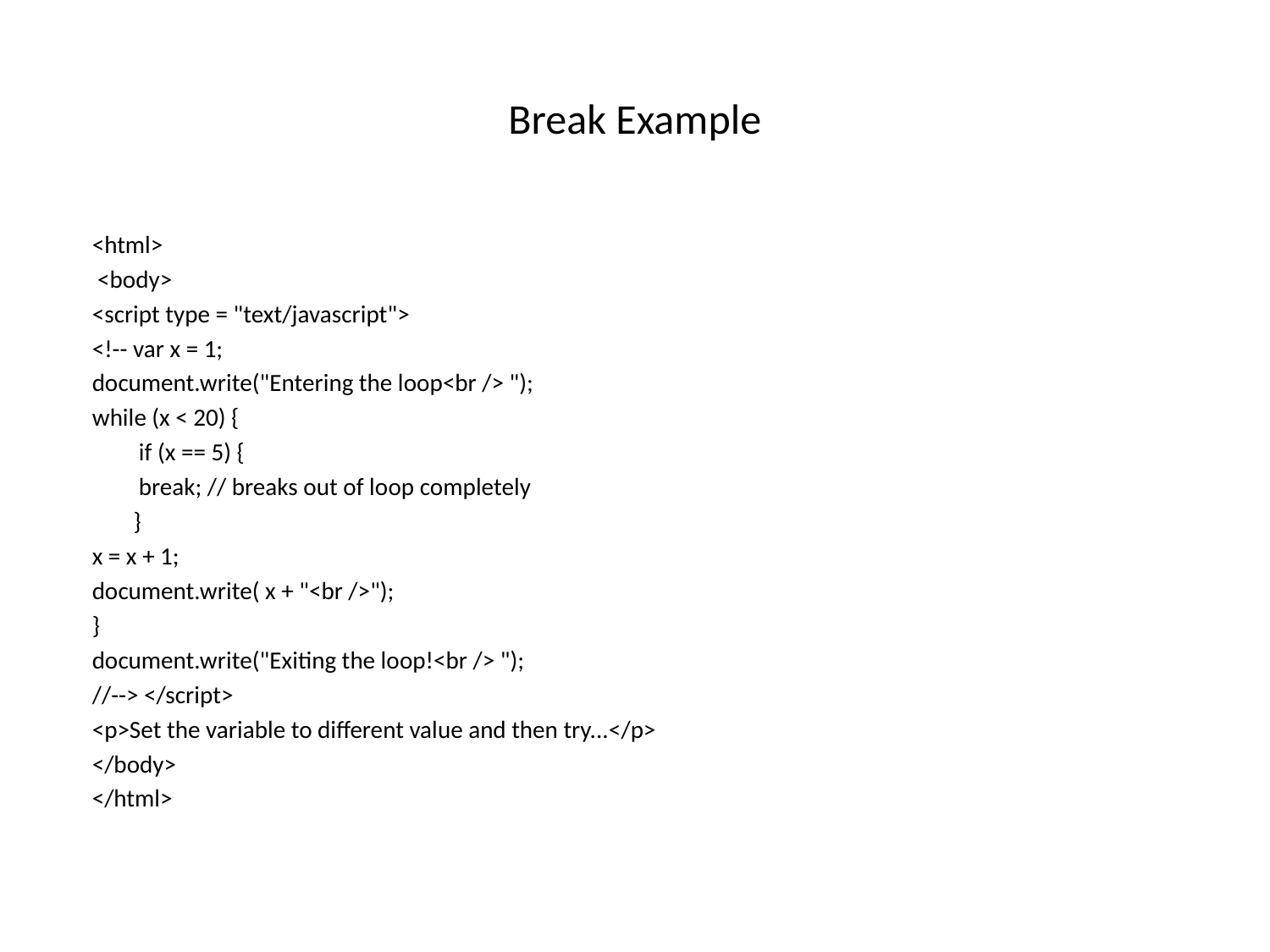

# Break Example
<html>
 <body>
<script type = "text/javascript">
<!-- var x = 1;
document.write("Entering the loop<br /> ");
while (x < 20) {
 if (x == 5) {
 break; // breaks out of loop completely
}
x = x + 1;
document.write( x + "<br />");
}
document.write("Exiting the loop!<br /> ");
//--> </script>
<p>Set the variable to different value and then try...</p>
</body>
</html>